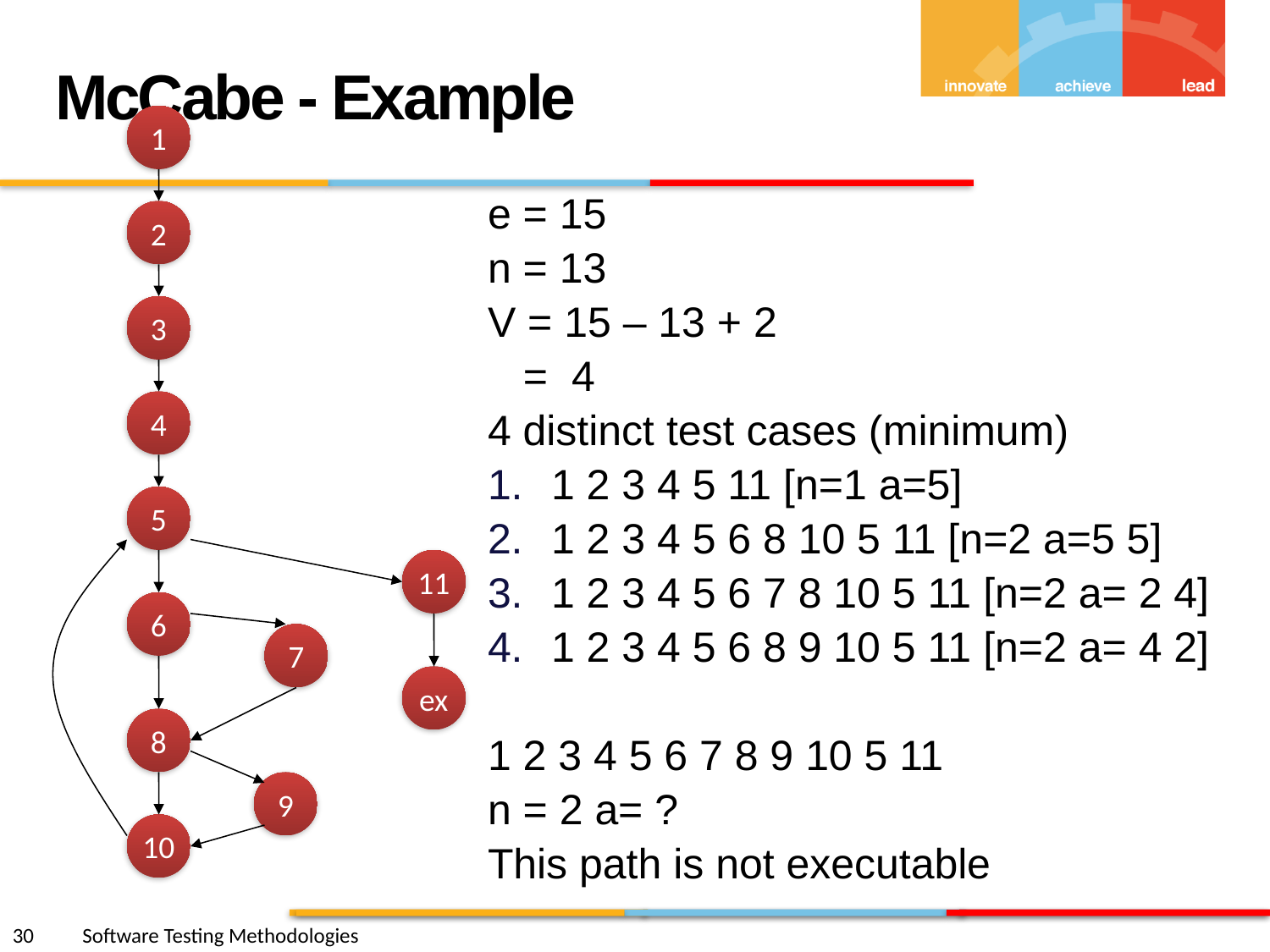

McCabe - Example
1

e = 15
n = 13
V = 15 – 13 + 2
   =  4
4 distinct test cases (minimum)
1 2 3 4 5 11 [n=1 a=5]
1 2 3 4 5 6 8 10 5 11 [n=2 a=5 5]
1 2 3 4 5 6 7 8 10 5 11 [n=2 a= 2 4]
1 2 3 4 5 6 8 9 10 5 11 [n=2 a= 4 2]

1 2 3 4 5 6 7 8 9 10 5 11
n = 2 a= ?
This path is not executable
2

3

4

5

11
6

7

ex

8

9
10